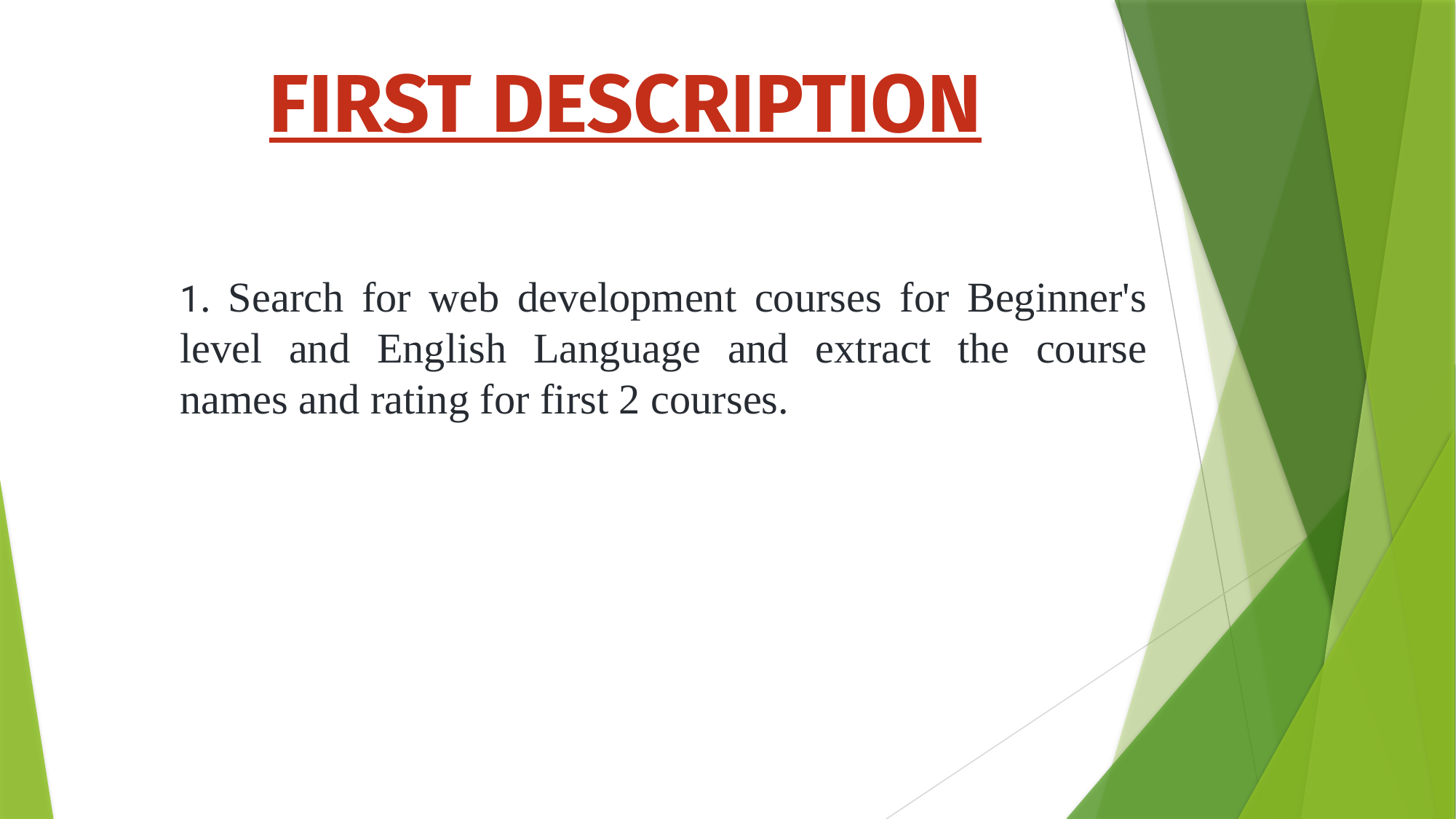

FIRST DESCRIPTION
1. Search for web development courses for Beginner's level and English Language and extract the course names and rating for first 2 courses.